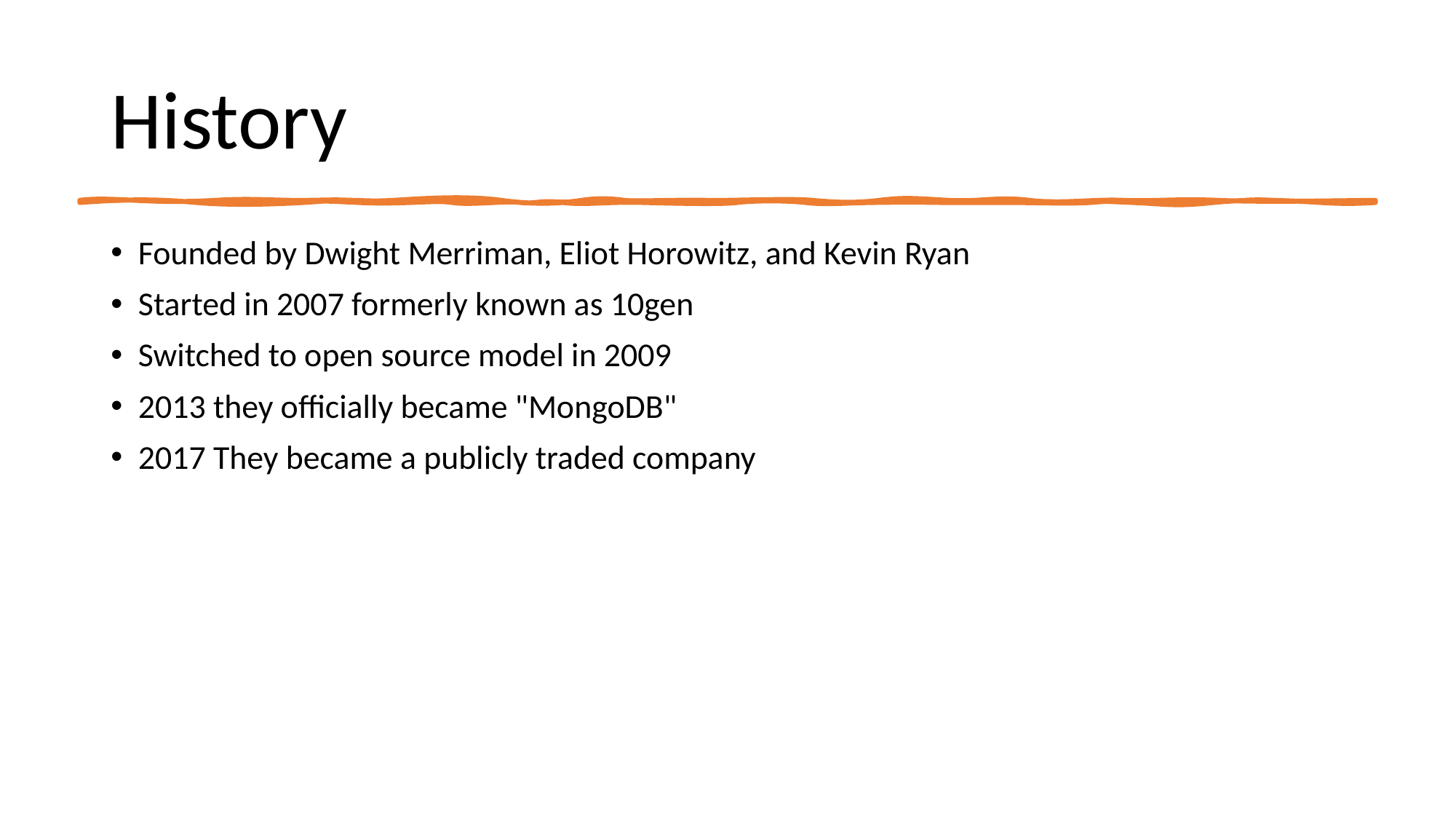

# History

Founded by Dwight Merriman, Eliot Horowitz, and Kevin Ryan
Started in 2007 formerly known as 10gen
Switched to open source model in 2009
2013 they officially became "MongoDB"
2017 They became a publicly traded company